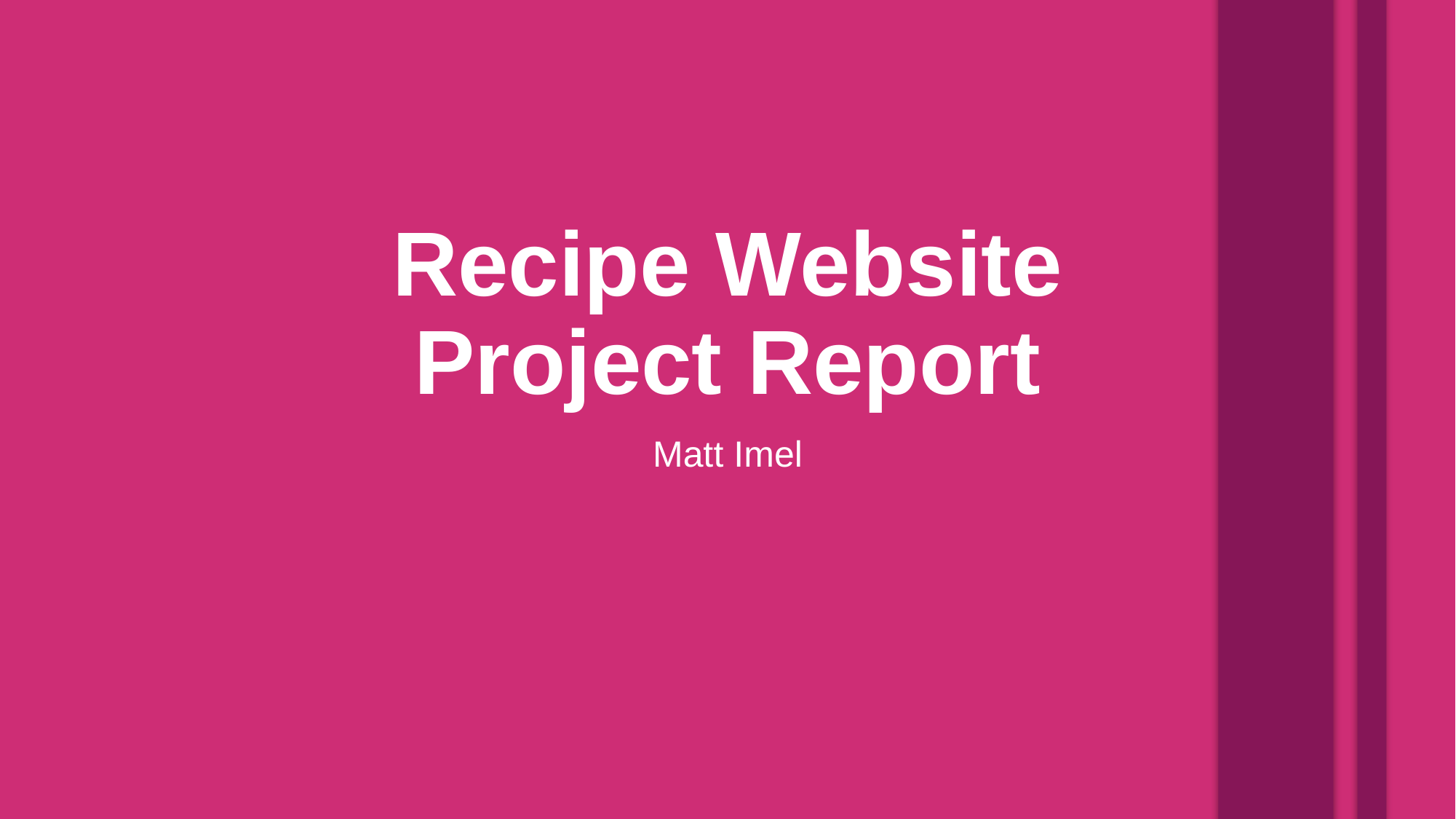

# Recipe Website Project Report
Matt Imel